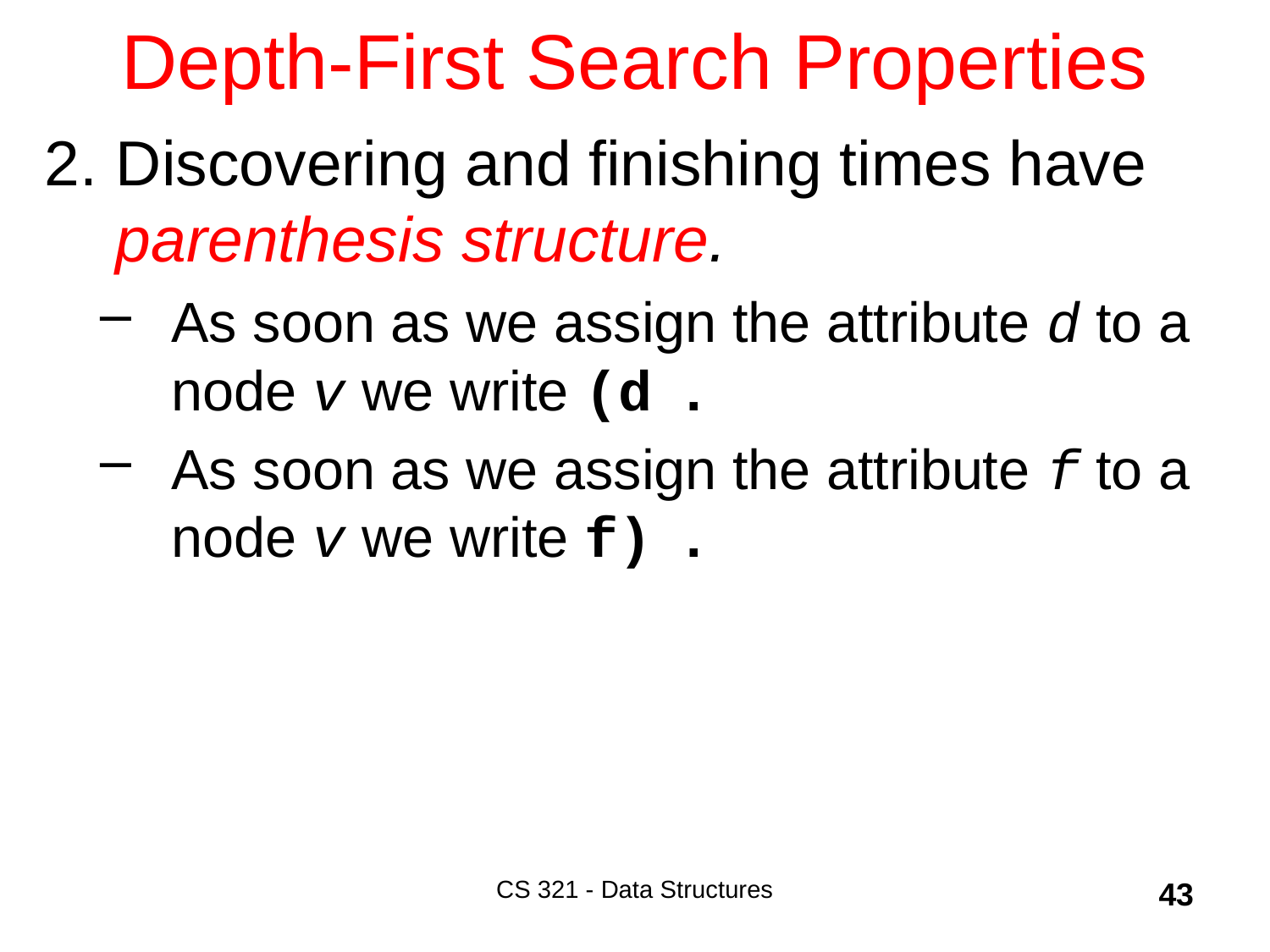

# Depth-First Search Properties
Discovering and finishing times have parenthesis structure.
As soon as we assign the attribute d to a node v we write (d .
As soon as we assign the attribute f to a node v we write f) .

CS 321 - Data Structures
43